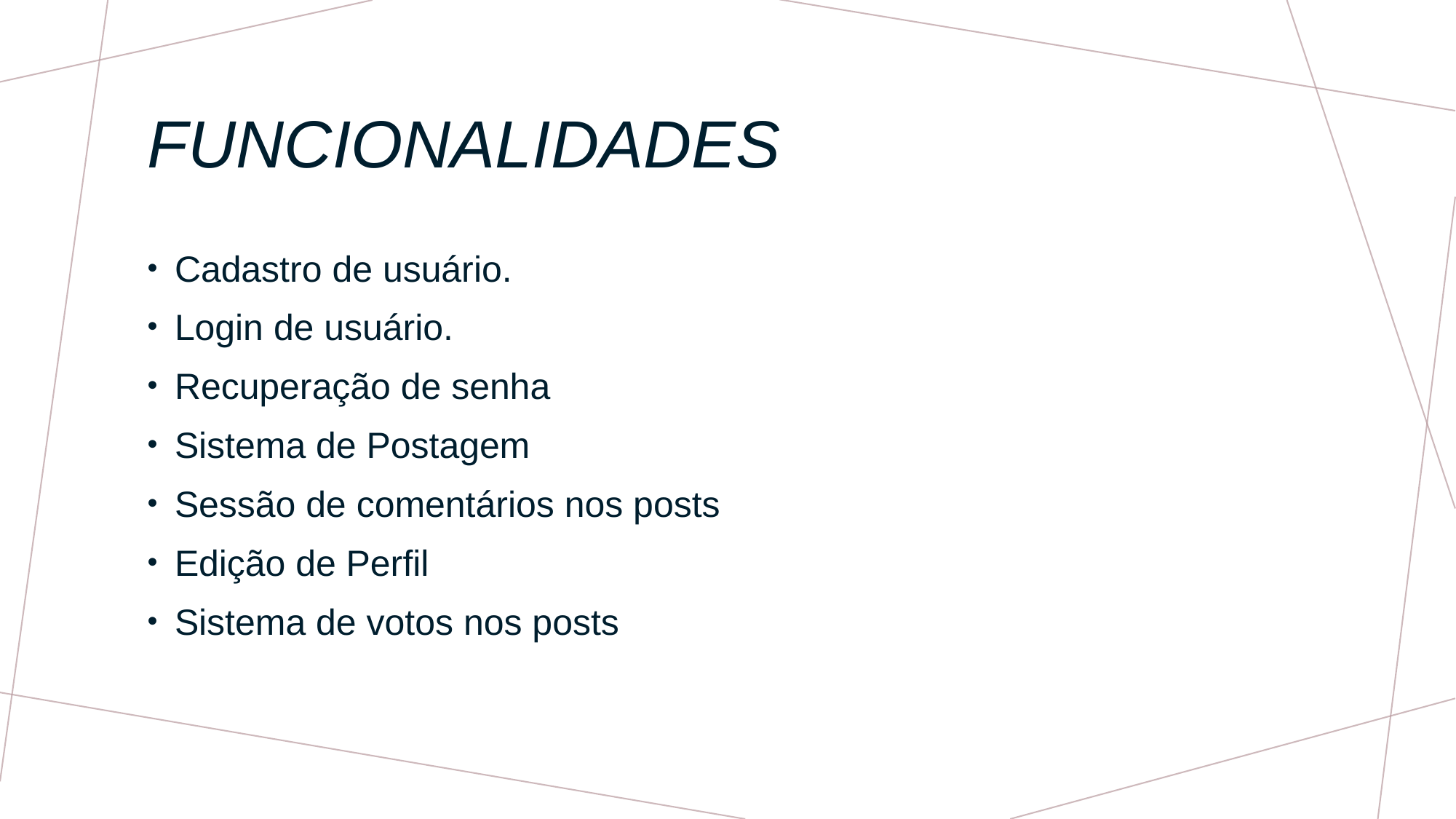

# Funcionalidades
Cadastro de usuário.
Login de usuário.
Recuperação de senha
Sistema de Postagem
Sessão de comentários nos posts
Edição de Perfil
Sistema de votos nos posts